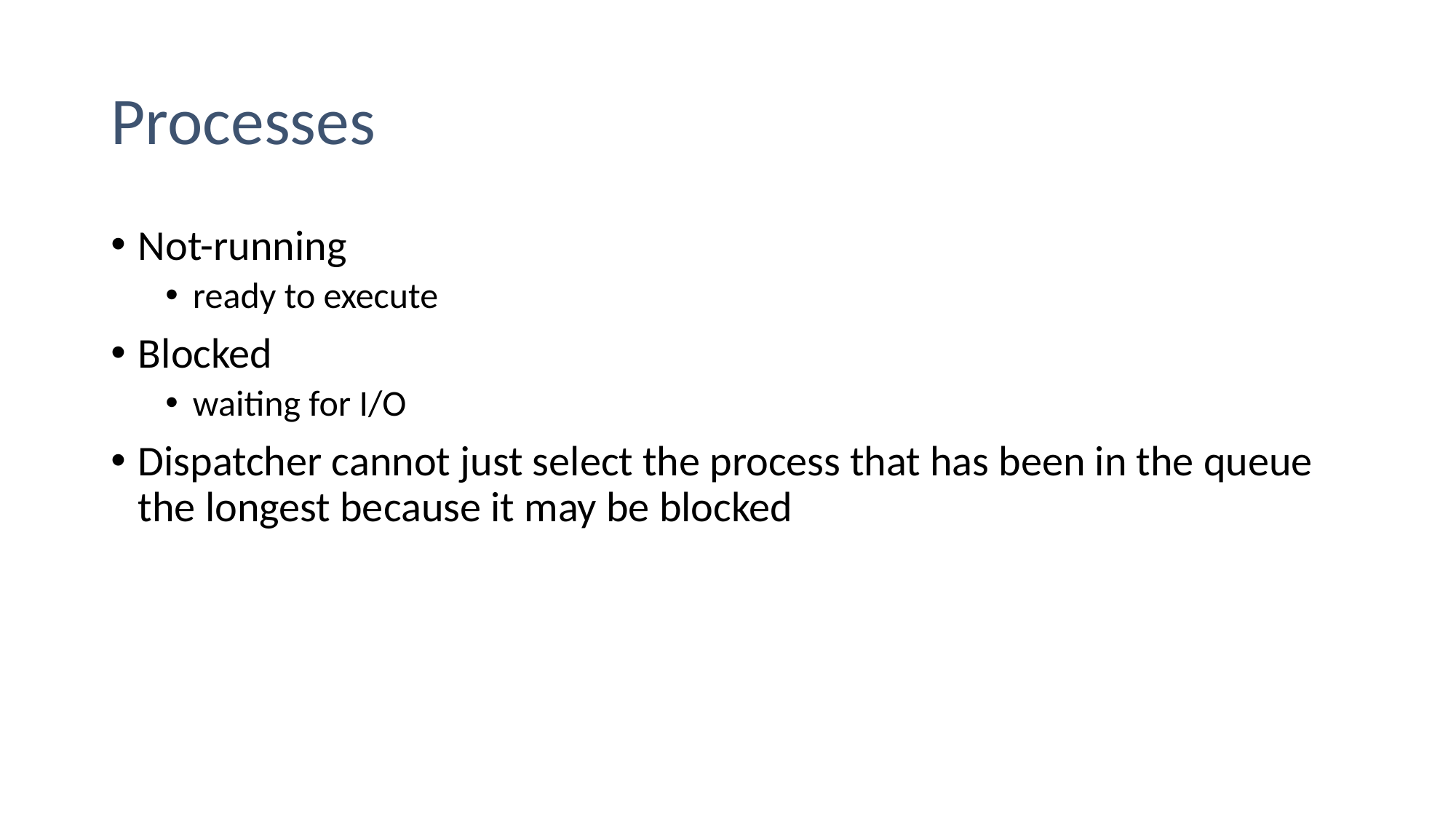

# Processes
Not-running
ready to execute
Blocked
waiting for I/O
Dispatcher cannot just select the process that has been in the queue the longest because it may be blocked